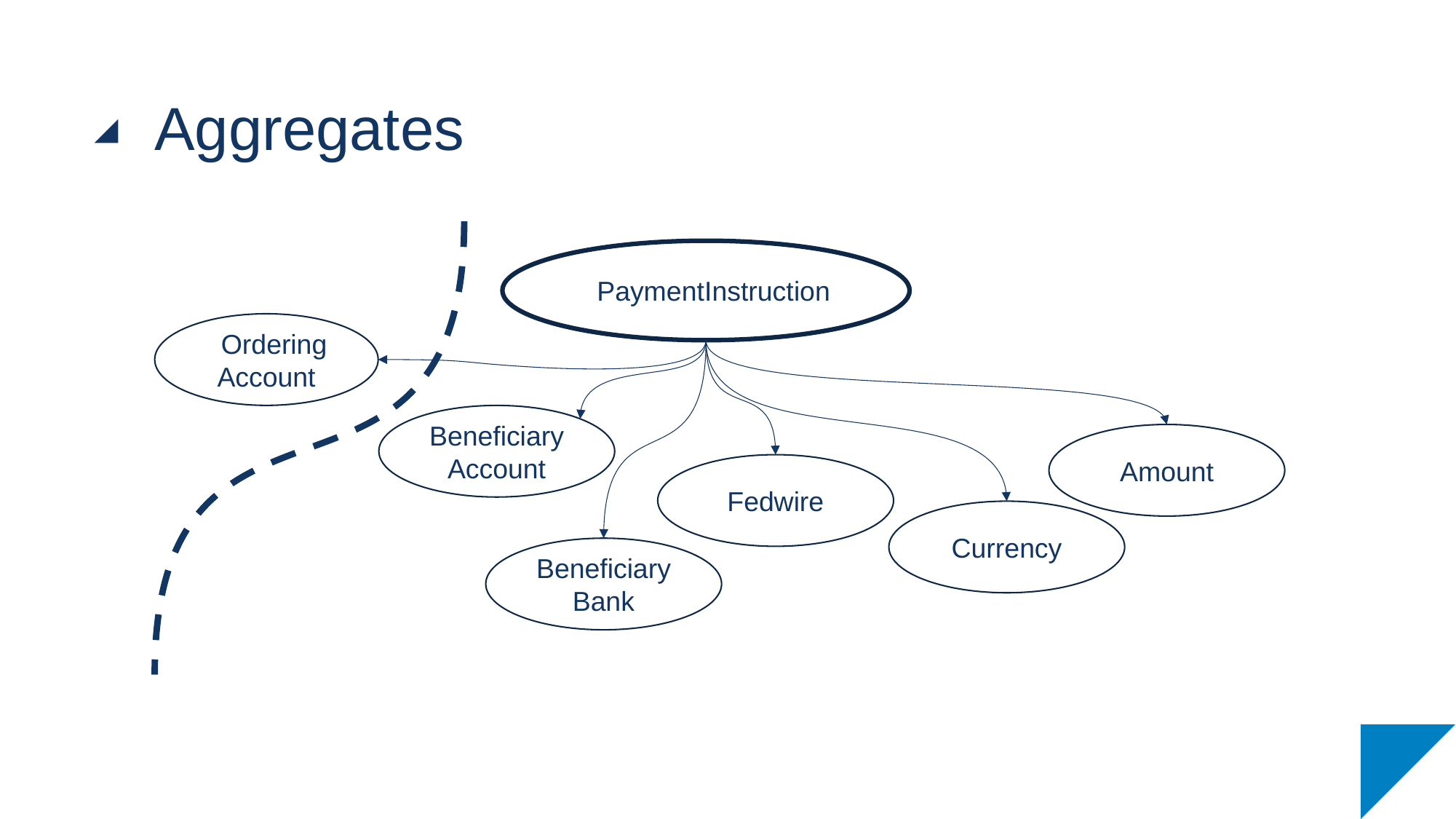

# Aggregates
ePaymentInstruction
eOrdering Account
Beneficiary Account
Amount
Fedwire
Currency
Beneficiary Bank